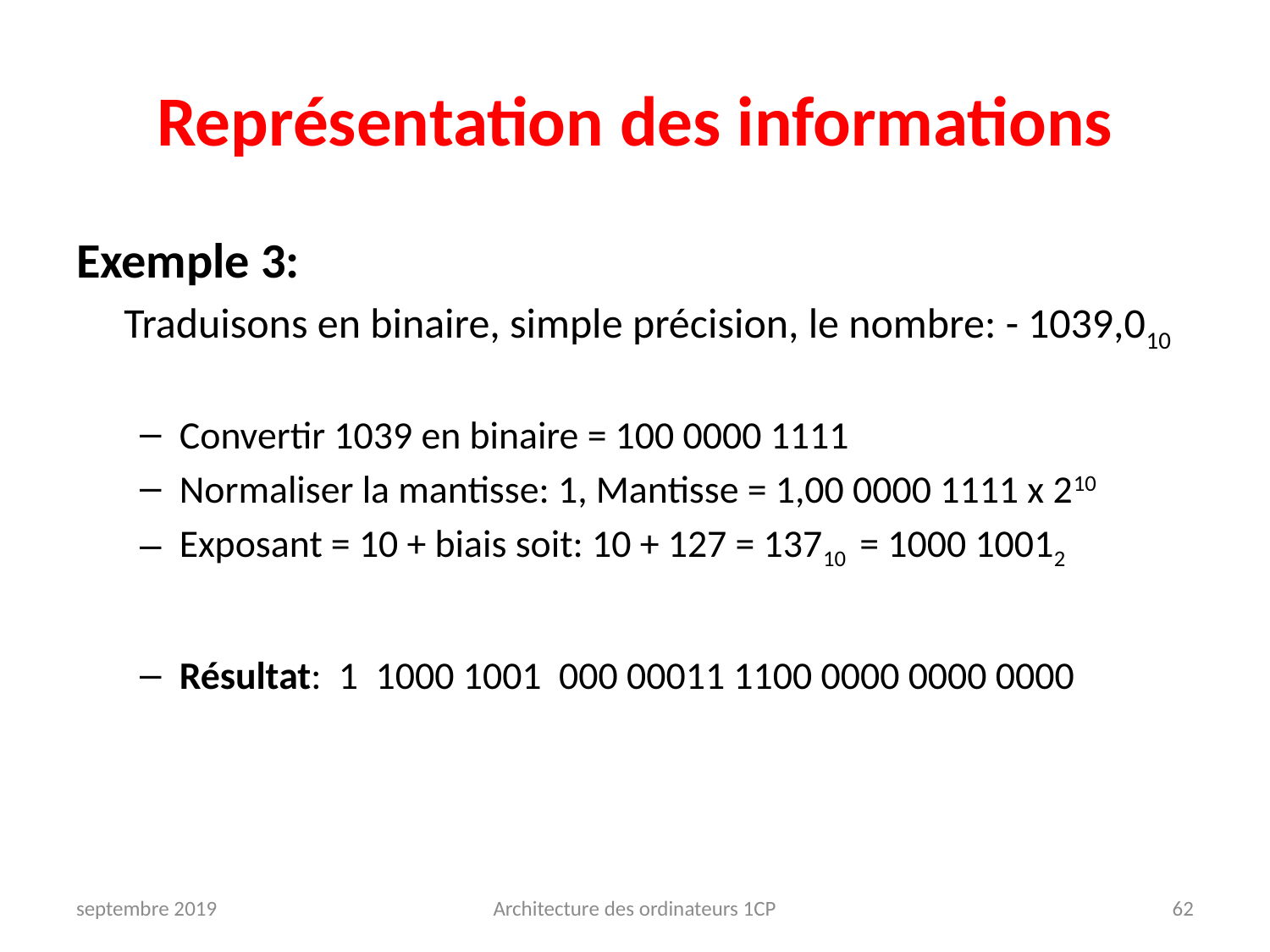

# Représentation des informations
Exemple 3:
	Traduisons en binaire, simple précision, le nombre: - 1039,010

Convertir 1039 en binaire = 100 0000 1111
Normaliser la mantisse: 1, Mantisse = 1,00 0000 1111 x 210
Exposant = 10 + biais soit: 10 + 127 = 13710  = 1000 10012

Résultat:  1  1000 1001  000 00011 1100 0000 0000 0000

septembre 2019
Architecture des ordinateurs 1CP
62